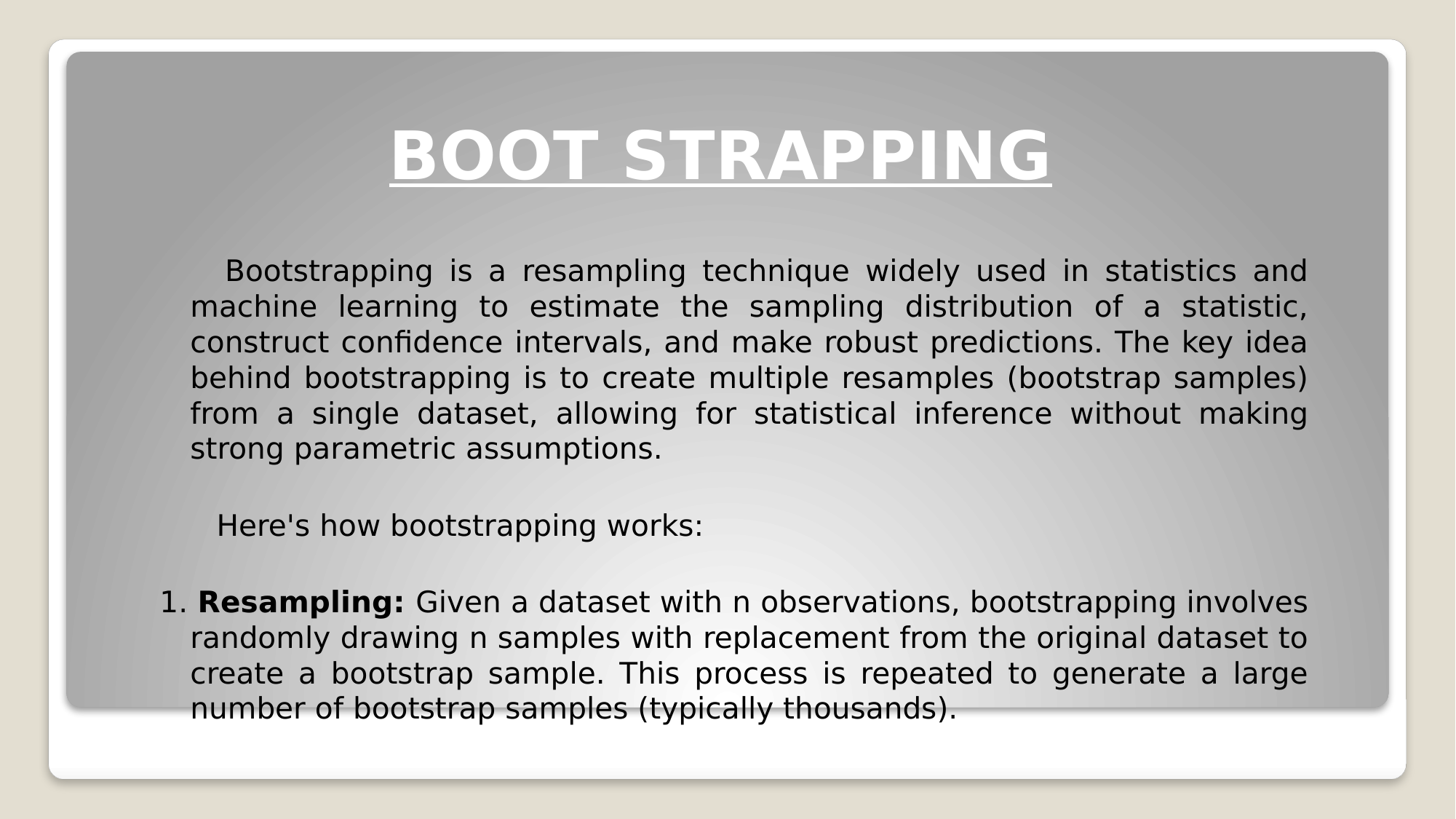

# BOOT STRAPPING
    Bootstrapping is a resampling technique widely used in statistics and machine learning to estimate the sampling distribution of a statistic, construct confidence intervals, and make robust predictions. The key idea behind bootstrapping is to create multiple resamples (bootstrap samples) from a single dataset, allowing for statistical inference without making strong parametric assumptions.

      Here's how bootstrapping works:

1. Resampling: Given a dataset with n observations, bootstrapping involves randomly drawing n samples with replacement from the original dataset to create a bootstrap sample. This process is repeated to generate a large number of bootstrap samples (typically thousands).